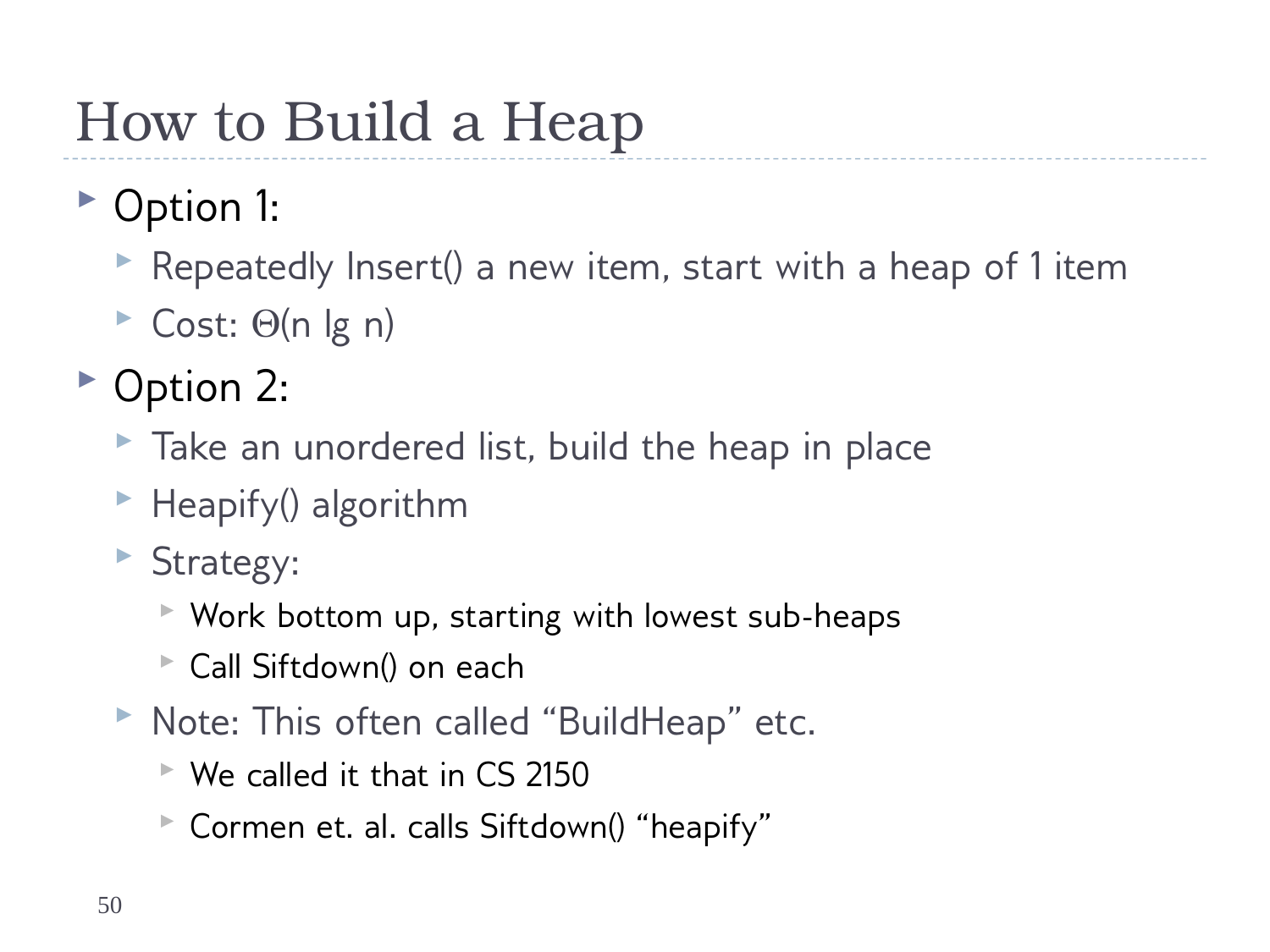

# How to Build a Heap
Option 1:
Repeatedly Insert() a new item, start with a heap of 1 item
Cost: Θ(n lg n)
Option 2:
Take an unordered list, build the heap in place
Heapify() algorithm
Strategy:
Work bottom up, starting with lowest sub-heaps
Call Siftdown() on each
Note: This often called “BuildHeap” etc.
We called it that in CS 2150
Cormen et. al. calls Siftdown() “heapify”
50